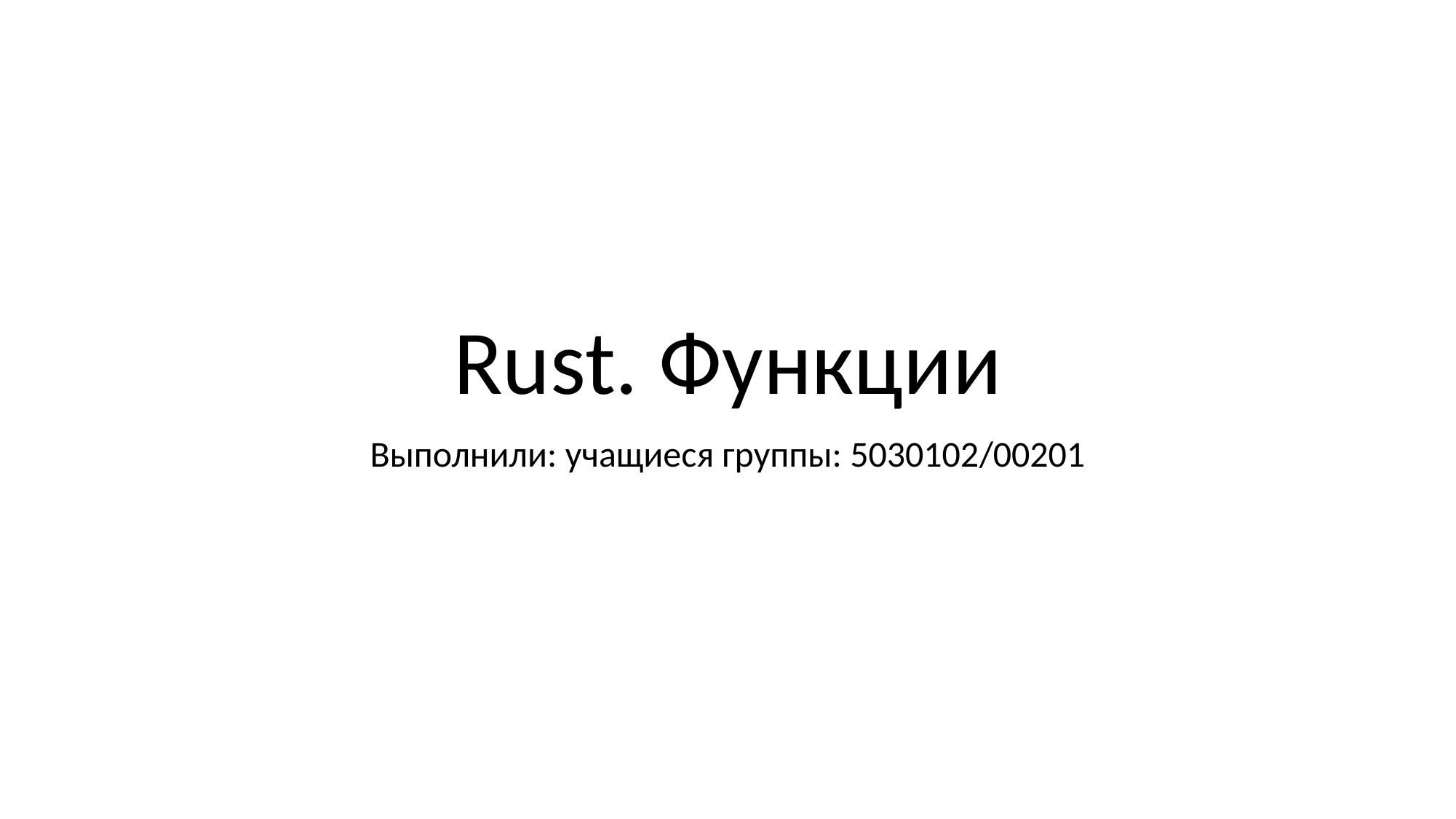

# Rust. Функции
Выполнили: учащиеся группы: 5030102/00201